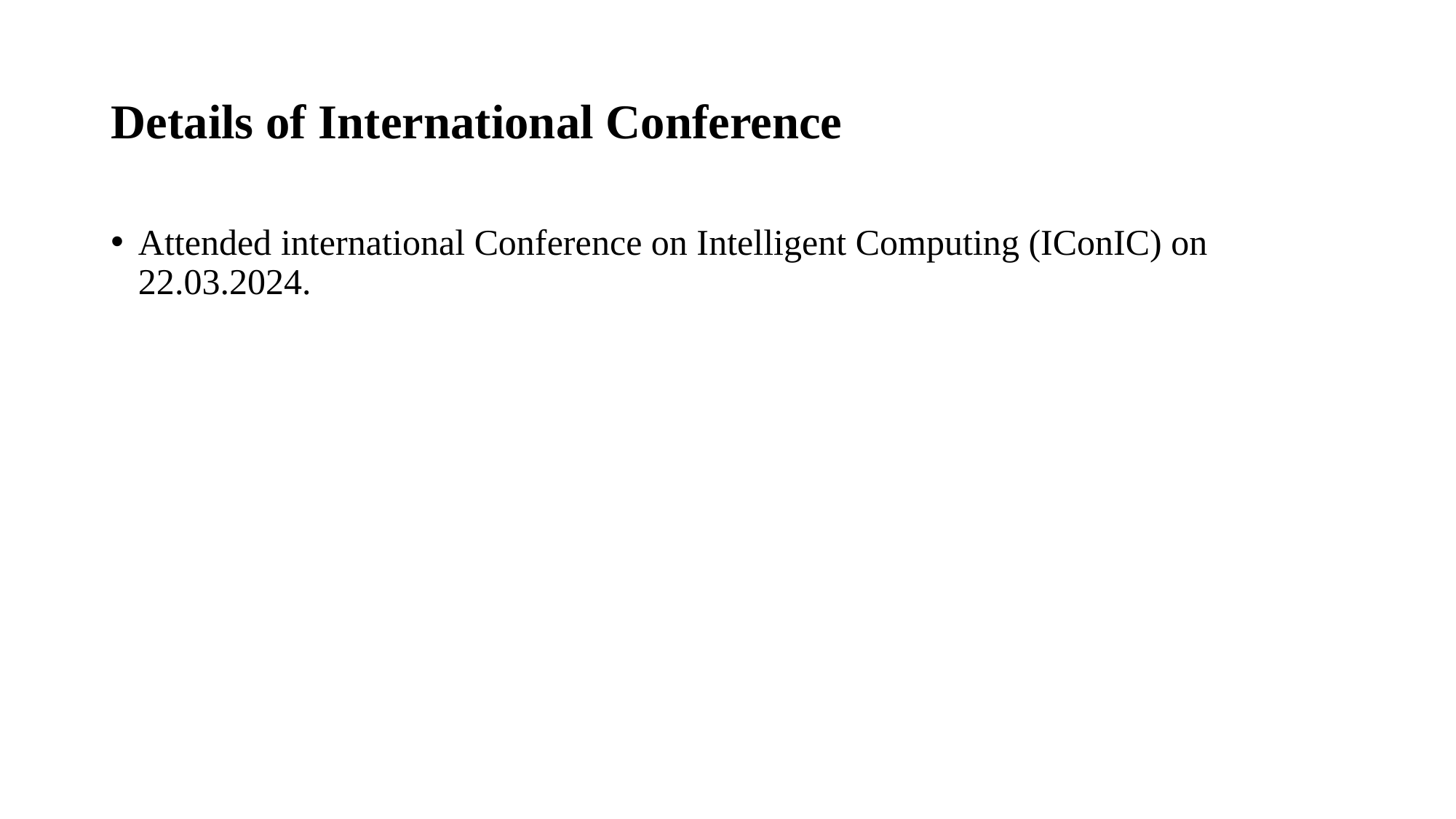

# Details of International Conference
Attended international Conference on Intelligent Computing (IConIC) on 22.03.2024.